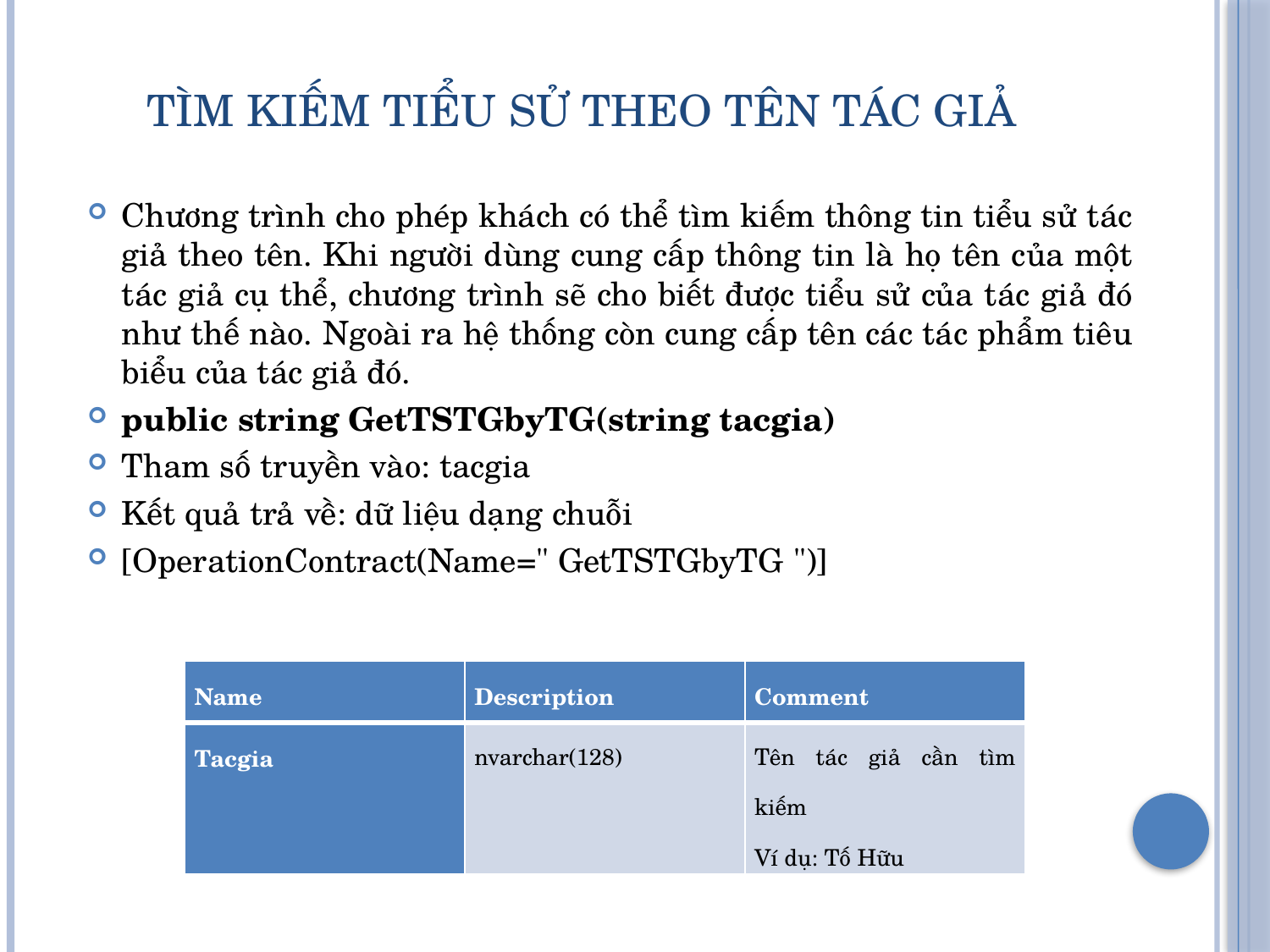

# Tìm kiếm tiểu sử theo tên tác giả
Chương trình cho phép khách có thể tìm kiếm thông tin tiểu sử tác giả theo tên. Khi người dùng cung cấp thông tin là họ tên của một tác giả cụ thể, chương trình sẽ cho biết được tiểu sử của tác giả đó như thế nào. Ngoài ra hệ thống còn cung cấp tên các tác phẩm tiêu biểu của tác giả đó.
public string GetTSTGbyTG(string tacgia)
Tham số truyền vào: tacgia
Kết quả trả về: dữ liệu dạng chuỗi
[OperationContract(Name=" GetTSTGbyTG ")]
| Name | Description | Comment |
| --- | --- | --- |
| Tacgia | nvarchar(128) | Tên tác giả cần tìm kiếm Ví dụ: Tố Hữu |